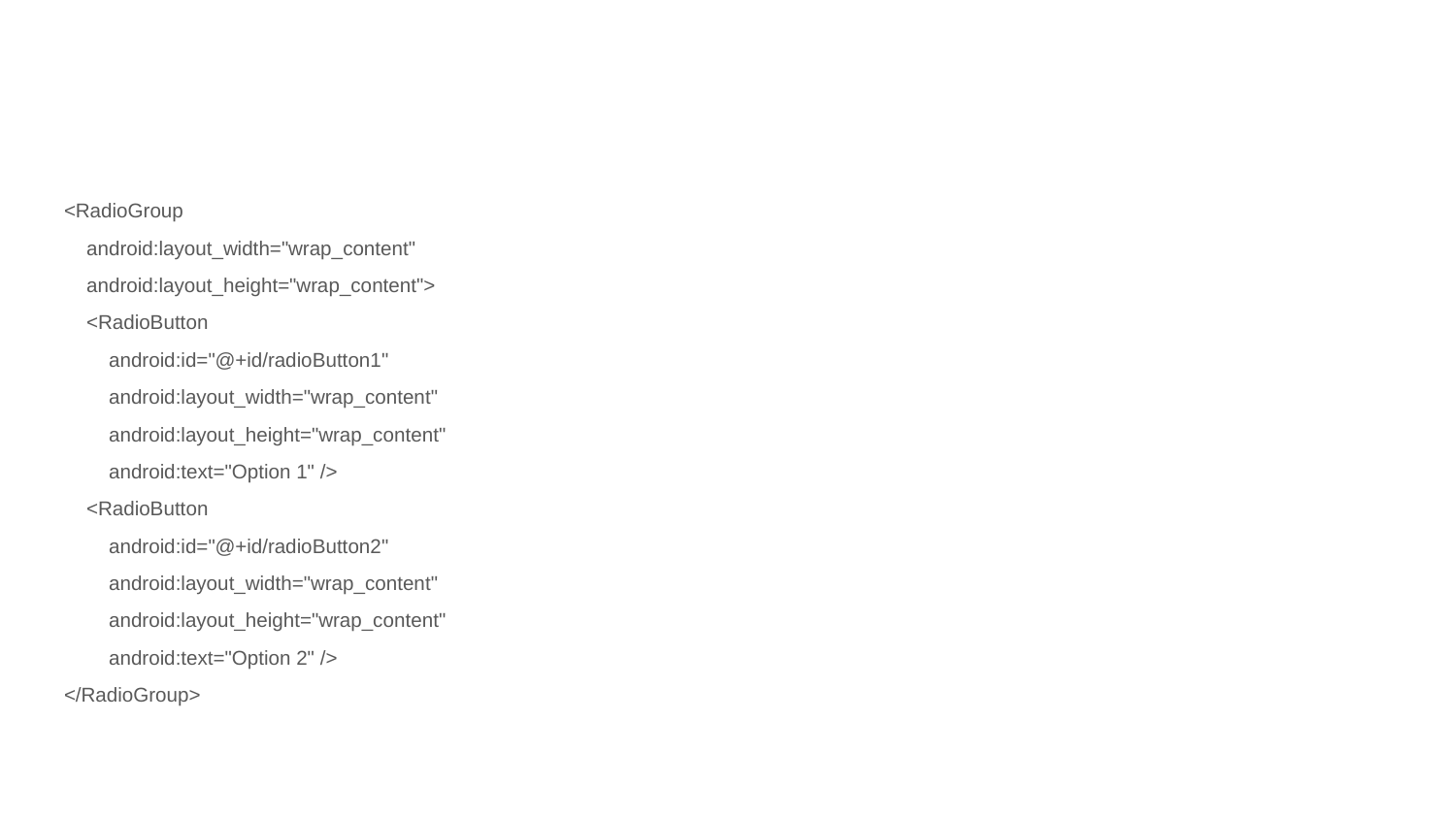

#
<RadioGroup
    android:layout_width="wrap_content"
    android:layout_height="wrap_content">
    <RadioButton
        android:id="@+id/radioButton1"
        android:layout_width="wrap_content"
        android:layout_height="wrap_content"
        android:text="Option 1" />
    <RadioButton
        android:id="@+id/radioButton2"
        android:layout_width="wrap_content"
        android:layout_height="wrap_content"
        android:text="Option 2" />
</RadioGroup>